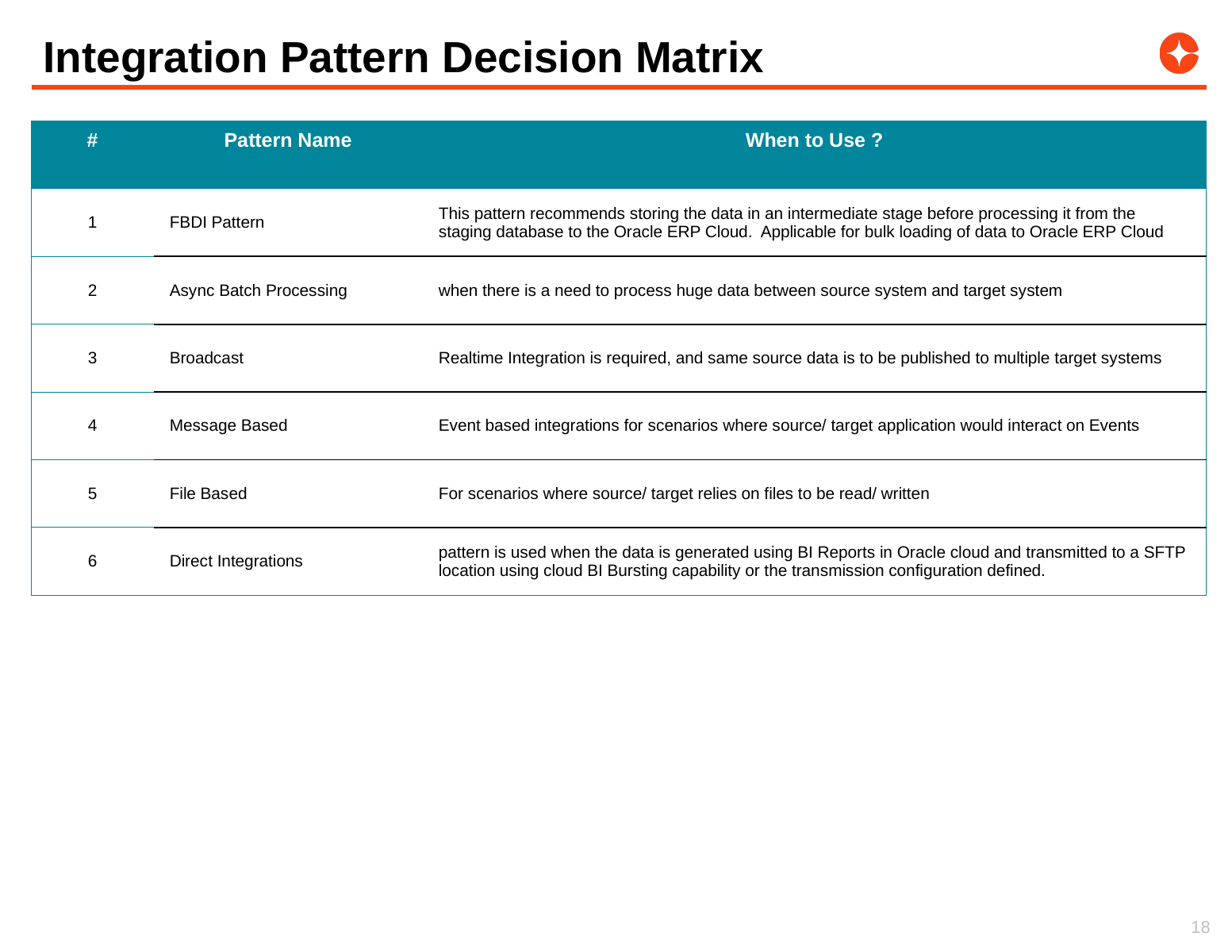

# Integration Pattern Decision Matrix
| # | Pattern Name | When to Use ? |
| --- | --- | --- |
| 1 | FBDI Pattern | This pattern recommends storing the data in an intermediate stage before processing it from the staging database to the Oracle ERP Cloud.  Applicable for bulk loading of data to Oracle ERP Cloud |
| 2 | Async Batch Processing | when there is a need to process huge data between source system and target system |
| 3 | Broadcast | Realtime Integration is required, and same source data is to be published to multiple target systems |
| 4 | Message Based | Event based integrations for scenarios where source/ target application would interact on Events |
| 5 | File Based | For scenarios where source/ target relies on files to be read/ written |
| 6 | Direct Integrations | pattern is used when the data is generated using BI Reports in Oracle cloud and transmitted to a SFTP location using cloud BI Bursting capability or the transmission configuration defined. |

18